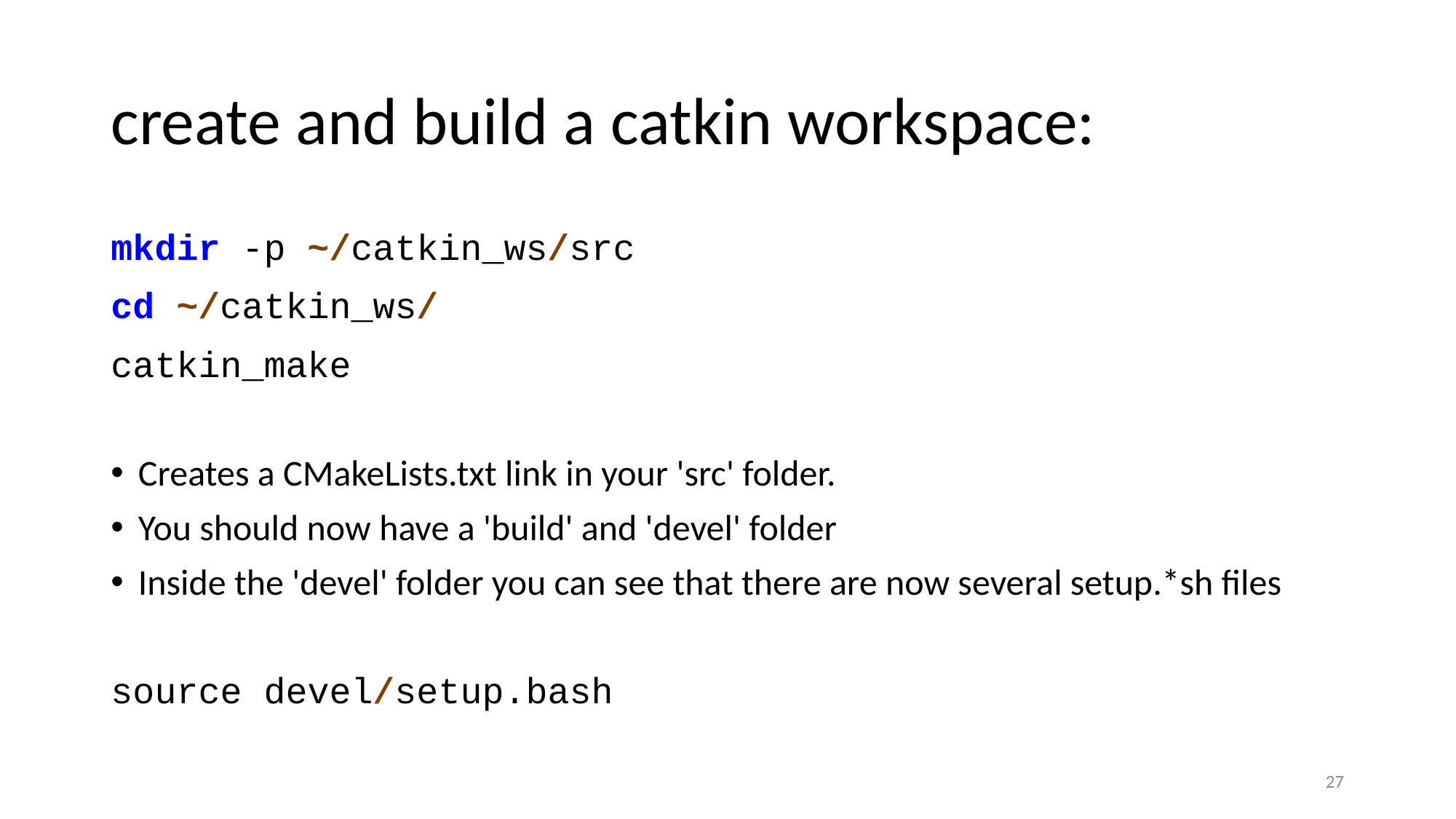

# create and build a catkin workspace:
mkdir -p ~/catkin_ws/src
cd ~/catkin_ws/
catkin_make

Creates a CMakeLists.txt link in your 'src' folder.
You should now have a 'build' and 'devel' folder
Inside the 'devel' folder you can see that there are now several setup.*sh files

source devel/setup.bash

27